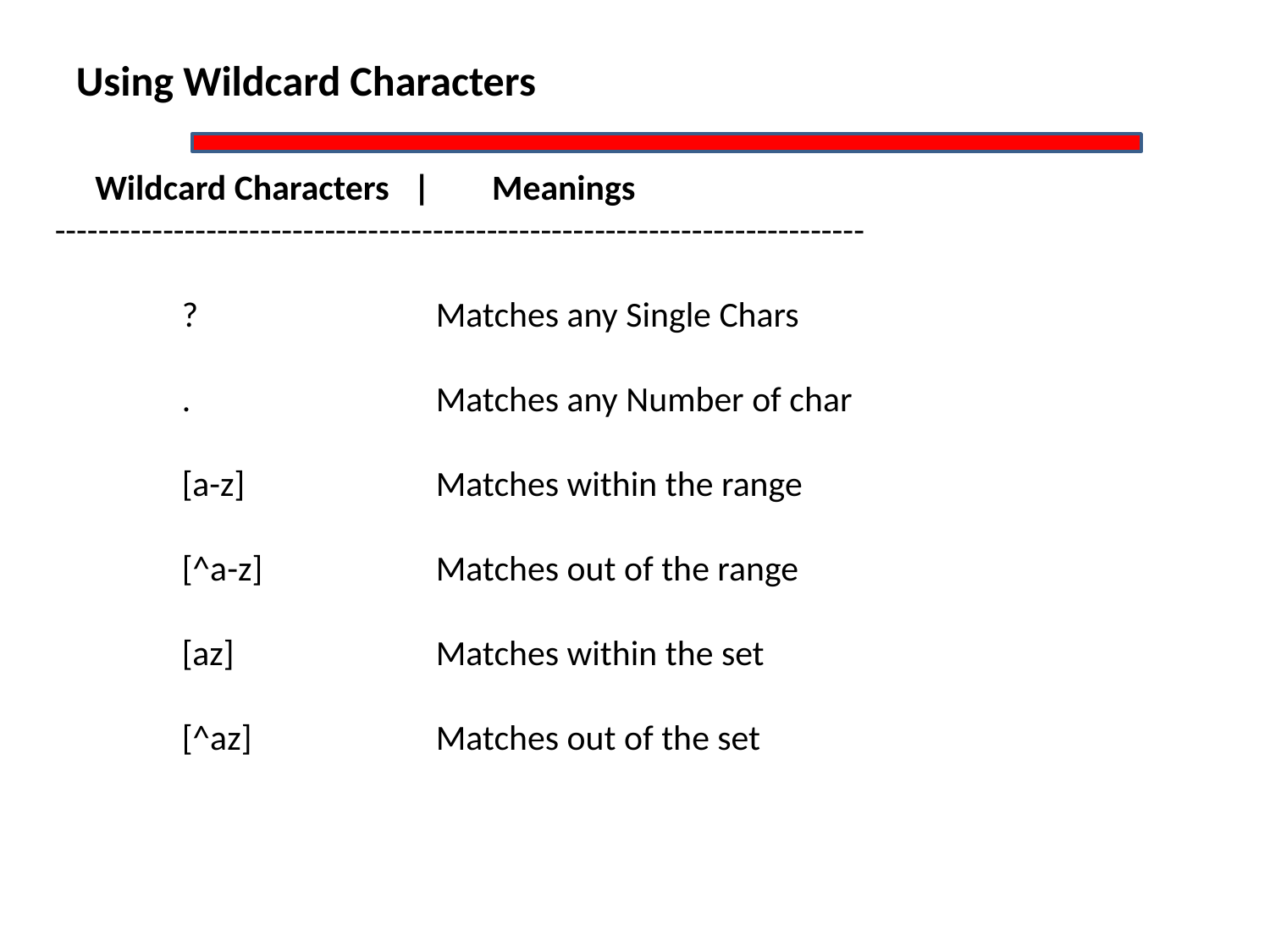

Using Wildcard Characters

     Wildcard Characters   |	       Meanings
---------------------------------------------------------------------------
	?		Matches any Single Chars
	. 		Matches any Number of char
	[a-z]		Matches within the range
	[^a-z]		Matches out of the range
	[az]		Matches within the set
	[^az]		Matches out of the set